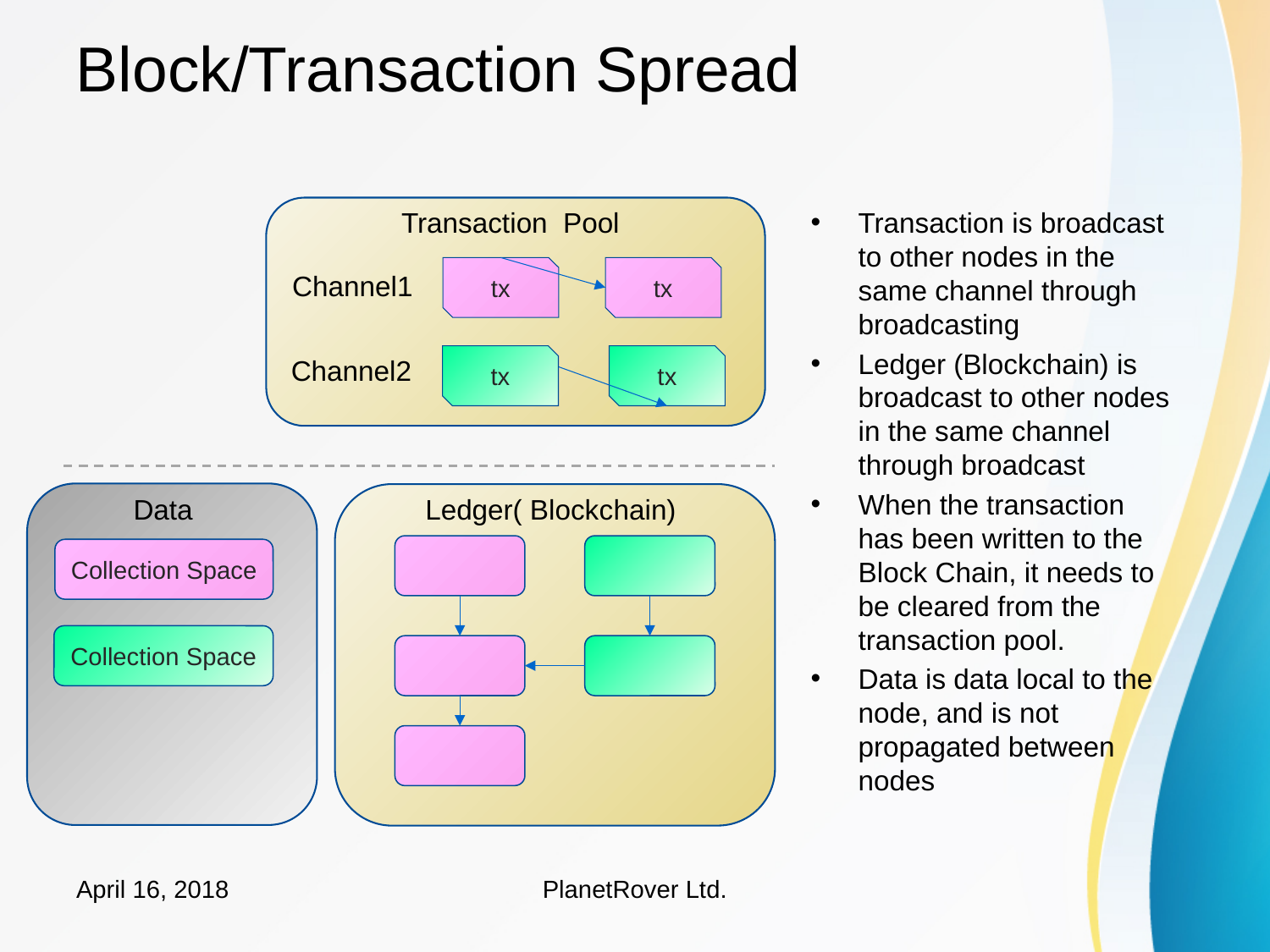

# Block/Transaction Spread

Transaction is broadcast to other nodes in the same channel through broadcasting
Ledger (Blockchain) is broadcast to other nodes in the same channel through broadcast
When the transaction has been written to the Block Chain, it needs to be cleared from the transaction pool.
Data is data local to the node, and is not propagated between nodes
Transaction  Pool
tx
tx
Channel1
tx
tx
Channel2

Data
Ledger( Blockchain)

Collection Space
Collection Space

April 16, 2018
PlanetRover Ltd.